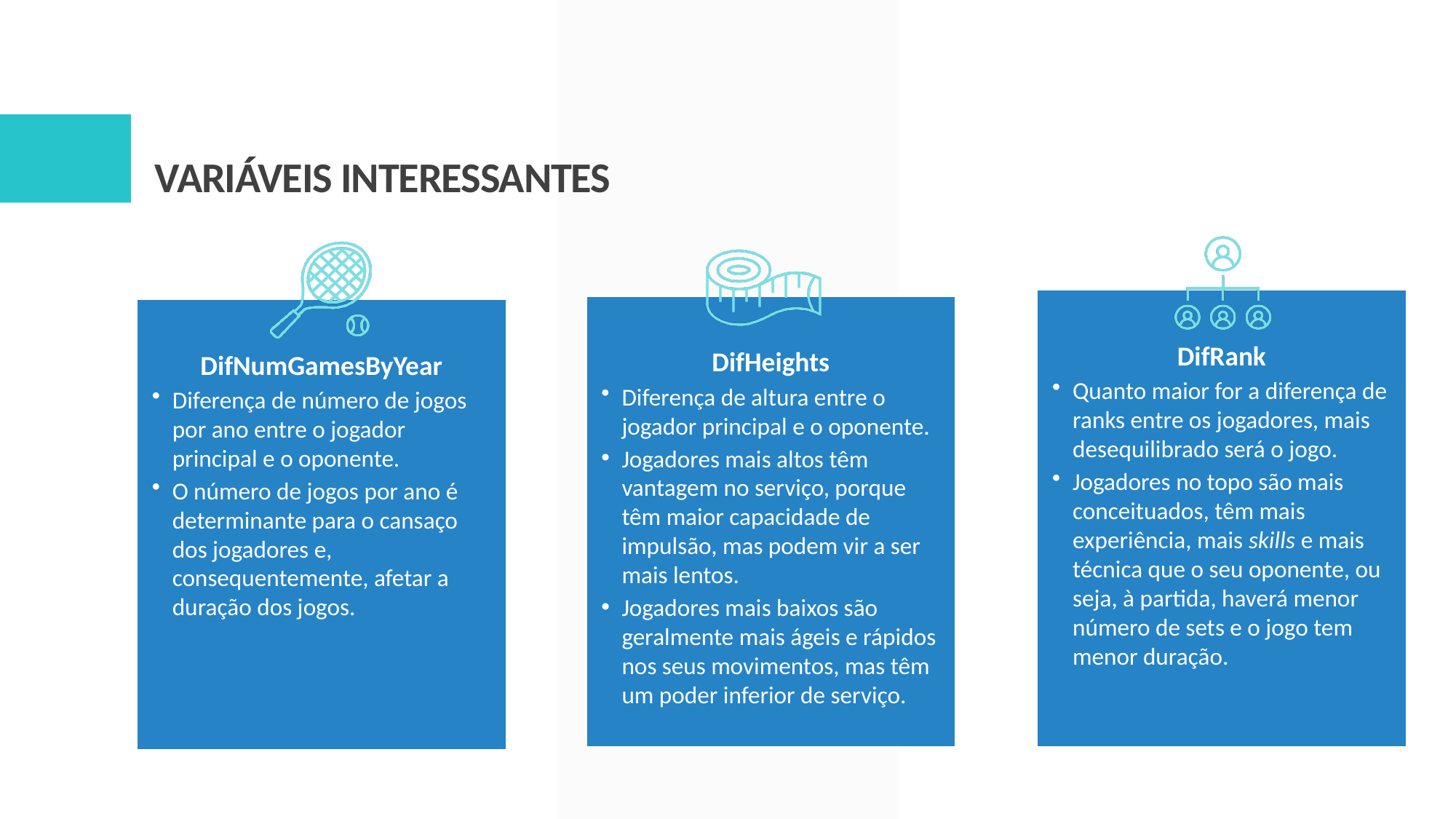

# VARIÁVEIS INTERESSANTES

DifRank
Quanto maior for a diferença de ranks entre os jogadores, mais desequilibrado será o jogo.
Jogadores no topo são mais conceituados, têm mais experiência, mais skills e mais técnica que o seu oponente, ou seja, à partida, haverá menor número de sets e o jogo tem menor duração.
DifHeights
Diferença de altura entre o jogador principal e o oponente.
Jogadores mais altos têm vantagem no serviço, porque têm maior capacidade de impulsão, mas podem vir a ser mais lentos.
Jogadores mais baixos são geralmente mais ágeis e rápidos nos seus movimentos, mas têm um poder inferior de serviço.
DifNumGamesByYear
Diferença de número de jogos por ano entre o jogador principal e o oponente.
O número de jogos por ano é determinante para o cansaço dos jogadores e, consequentemente, afetar a duração dos jogos.